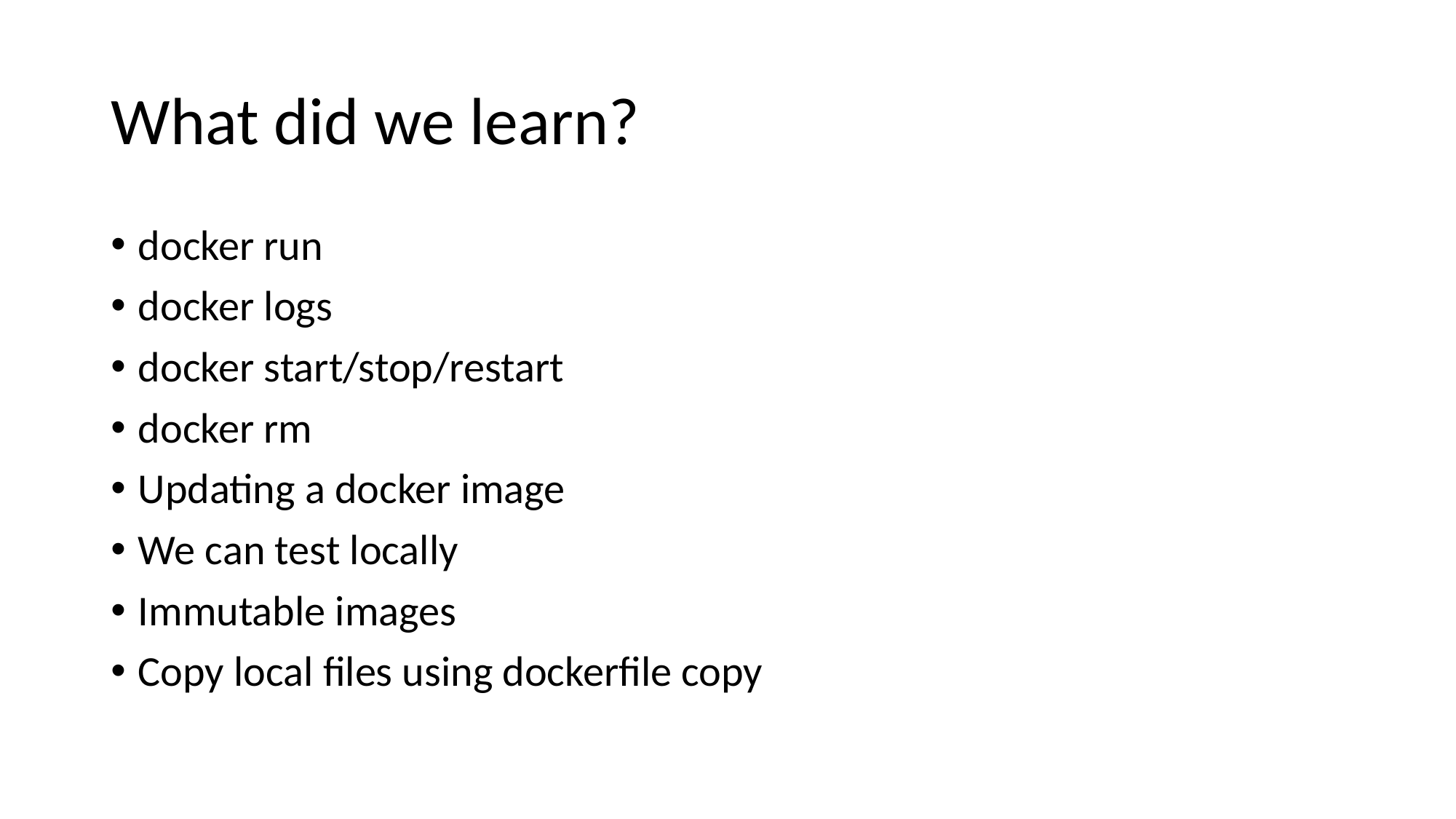

# What did we learn?
docker run
docker logs
docker start/stop/restart
docker rm
Updating a docker image
We can test locally
Immutable images
Copy local files using dockerfile copy